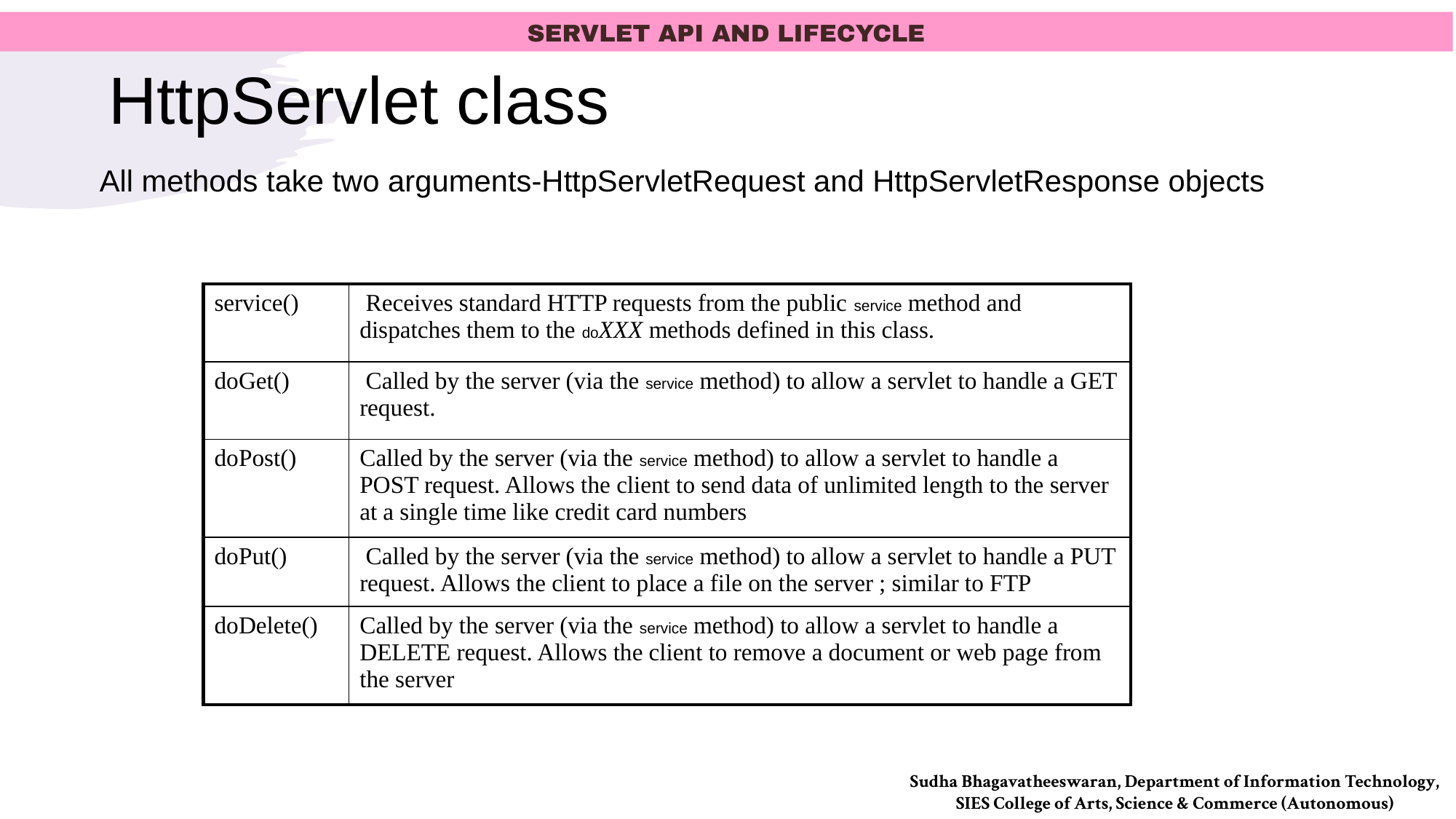

SERVLET API AND LIFECYCLE
# HttpServlet class
All methods take two arguments-HttpServletRequest and HttpServletResponse objects
| service() | Receives standard HTTP requests from the public service method and dispatches them to the doXXX methods defined in this class. |
| --- | --- |
| doGet() | Called by the server (via the service method) to allow a servlet to handle a GET request. |
| doPost() | Called by the server (via the service method) to allow a servlet to handle a POST request. Allows the client to send data of unlimited length to the server at a single time like credit card numbers |
| doPut() | Called by the server (via the service method) to allow a servlet to handle a PUT request. Allows the client to place a file on the server ; similar to FTP |
| doDelete() | Called by the server (via the service method) to allow a servlet to handle a DELETE request. Allows the client to remove a document or web page from the server |
Sudha Bhagavatheeswaran, Department of Information Technology,
SIES College of Arts, Science & Commerce (Autonomous)